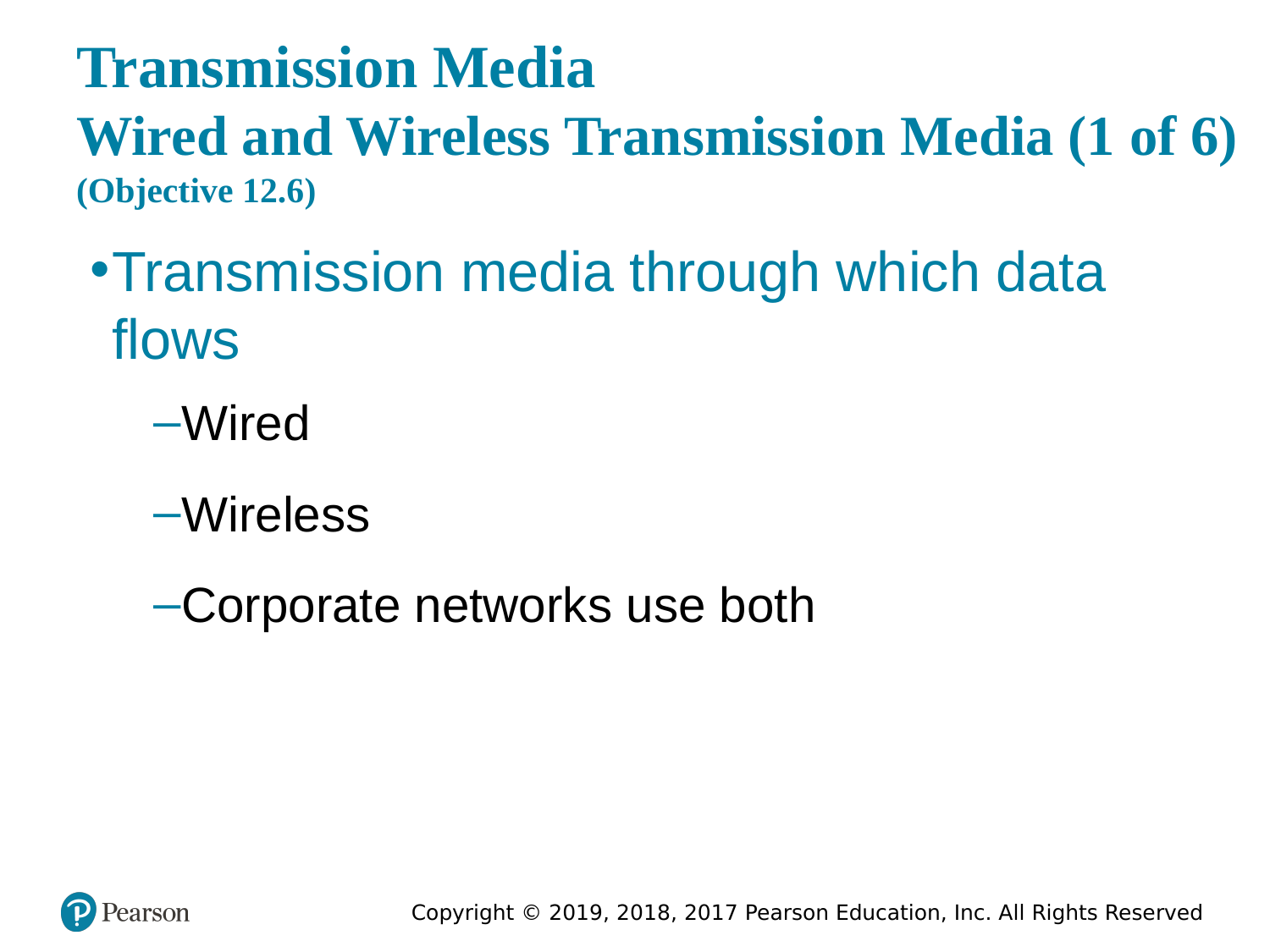

# Transmission Media Wired and Wireless Transmission Media (1 of 6) (Objective 12.6)
Transmission media through which data flows
Wired
Wireless
Corporate networks use both